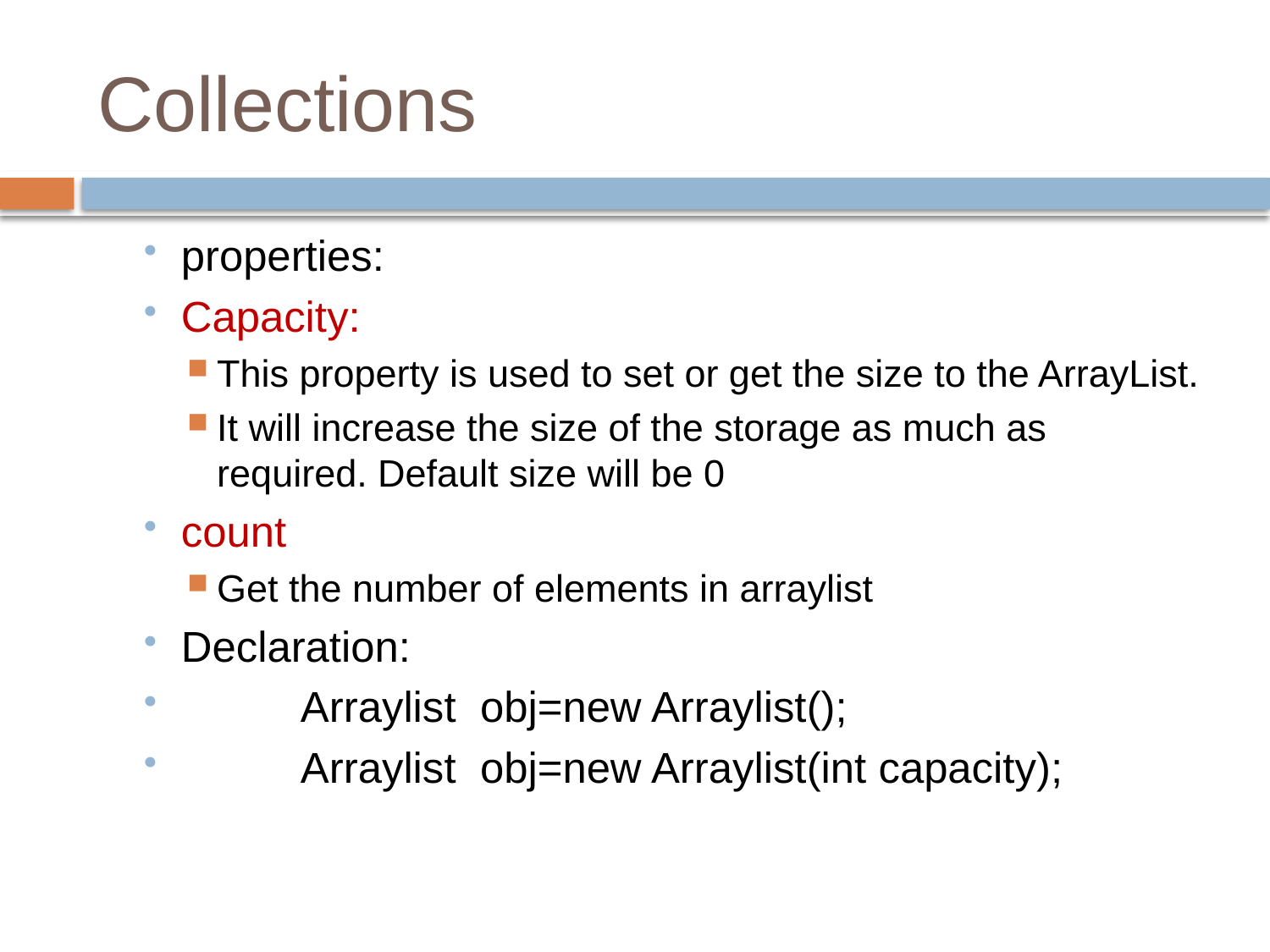

# Collections
properties:
Capacity:
This property is used to set or get the size to the ArrayList.
It will increase the size of the storage as much as required. Default size will be 0
count
Get the number of elements in arraylist
Declaration:
	Arraylist  obj=new Arraylist();
	Arraylist  obj=new Arraylist(int capacity);